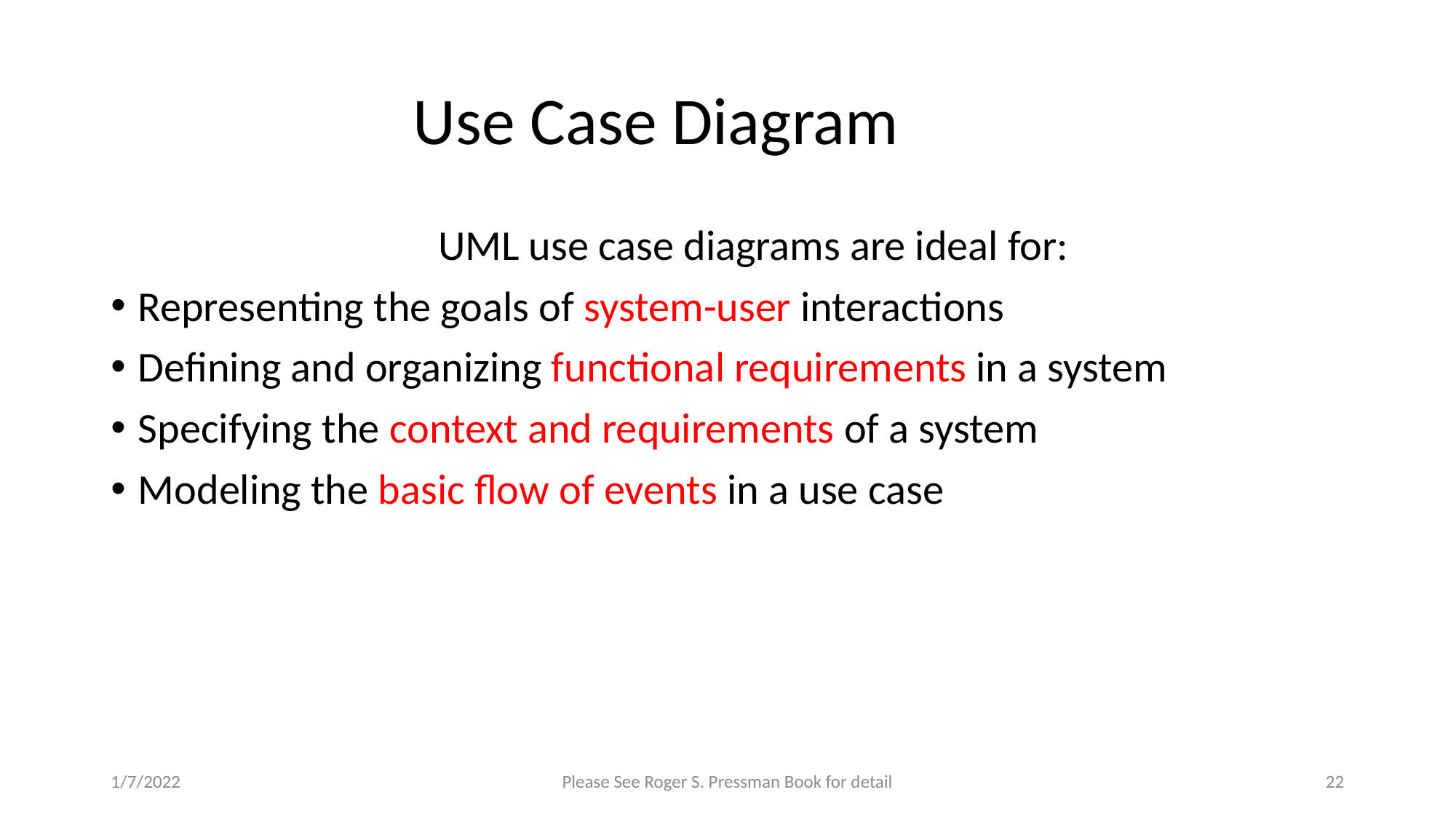

# Use Case Diagram
			UML use case diagrams are ideal for:
Representing the goals of system-user interactions
Defining and organizing functional requirements in a system
Specifying the context and requirements of a system
Modeling the basic flow of events in a use case
1/7/2022
Please See Roger S. Pressman Book for detail
22